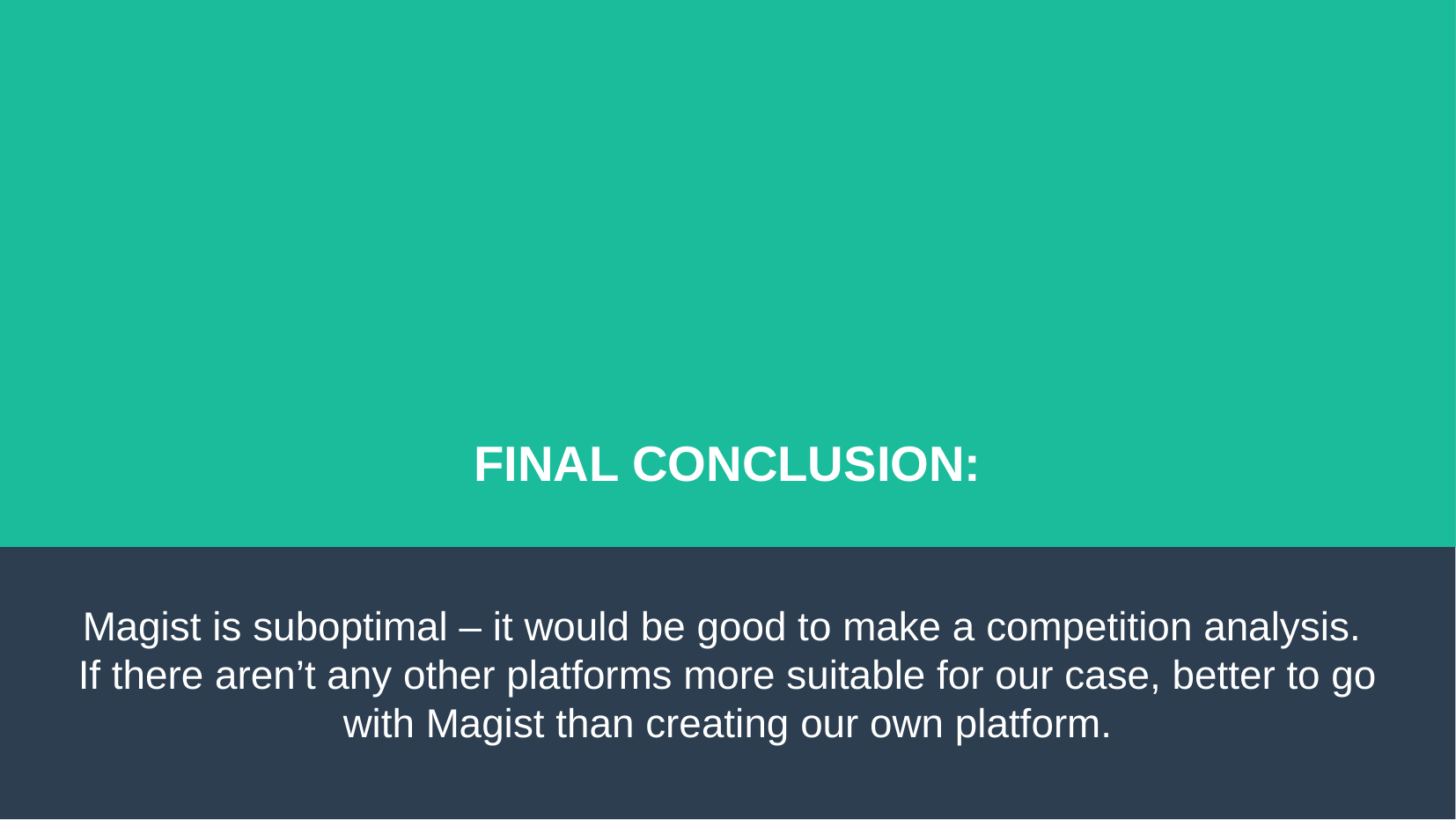

FINAL CONCLUSION:
Magist is suboptimal – it would be good to make a competition analysis.
If there aren’t any other platforms more suitable for our case, better to go with Magist than creating our own platform.